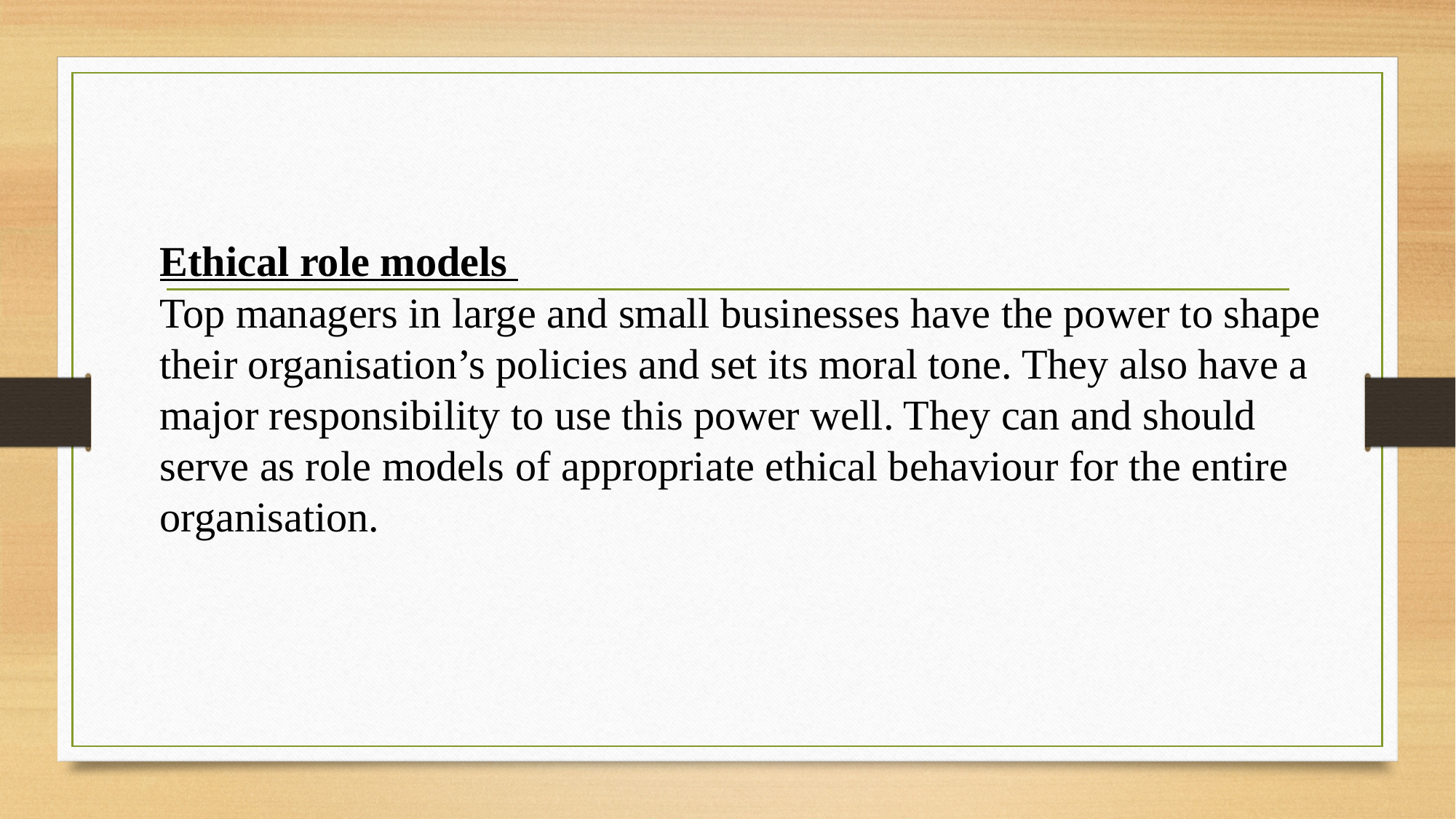

Ethical role models
Top managers in large and small businesses have the power to shape their organisation’s policies and set its moral tone. They also have a major responsibility to use this power well. They can and should serve as role models of appropriate ethical behaviour for the entire organisation.